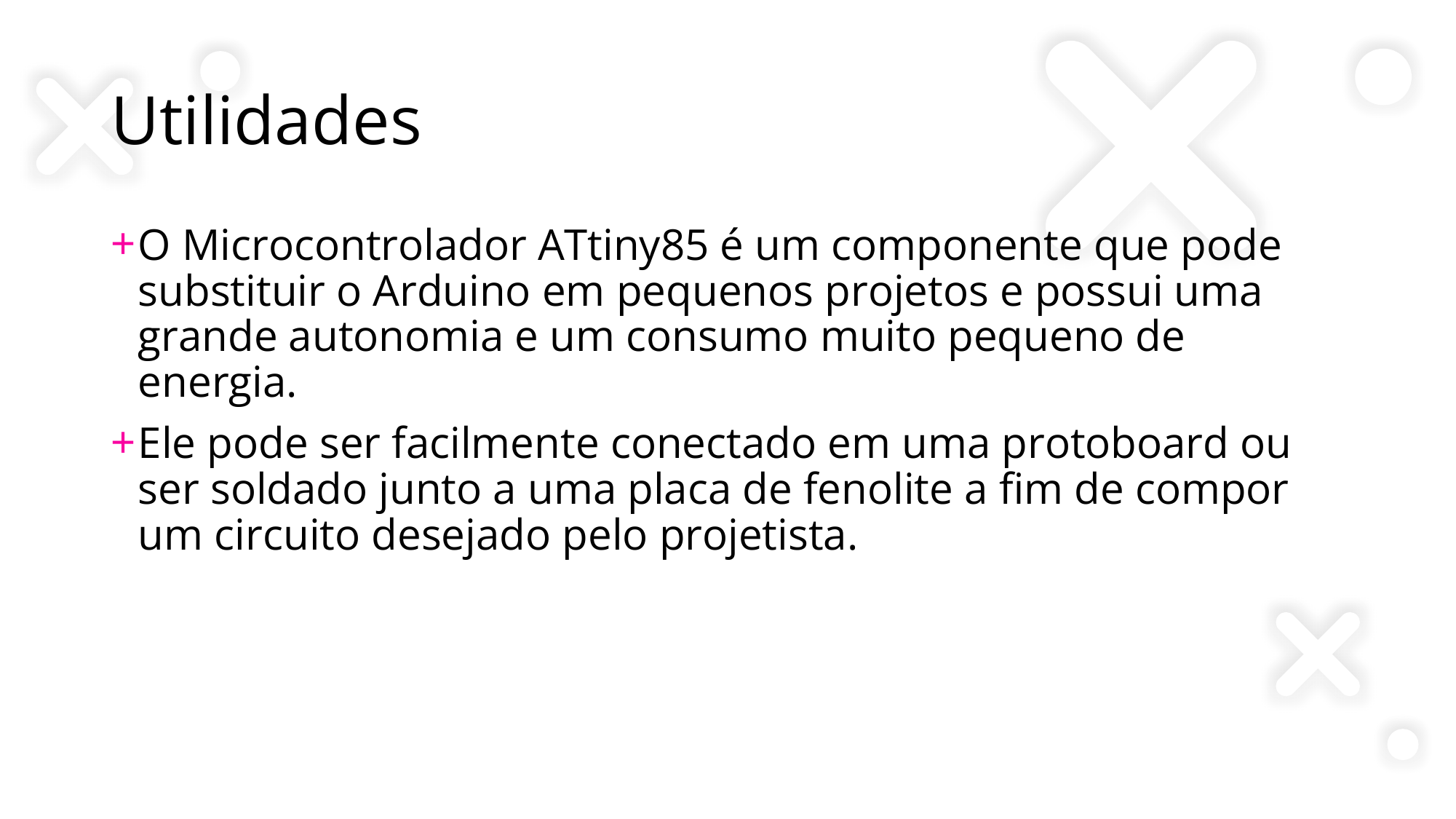

# Utilidades
O Microcontrolador ATtiny85 é um componente que pode substituir o Arduino em pequenos projetos e possui uma grande autonomia e um consumo muito pequeno de energia.
Ele pode ser facilmente conectado em uma protoboard ou ser soldado junto a uma placa de fenolite a fim de compor um circuito desejado pelo projetista.